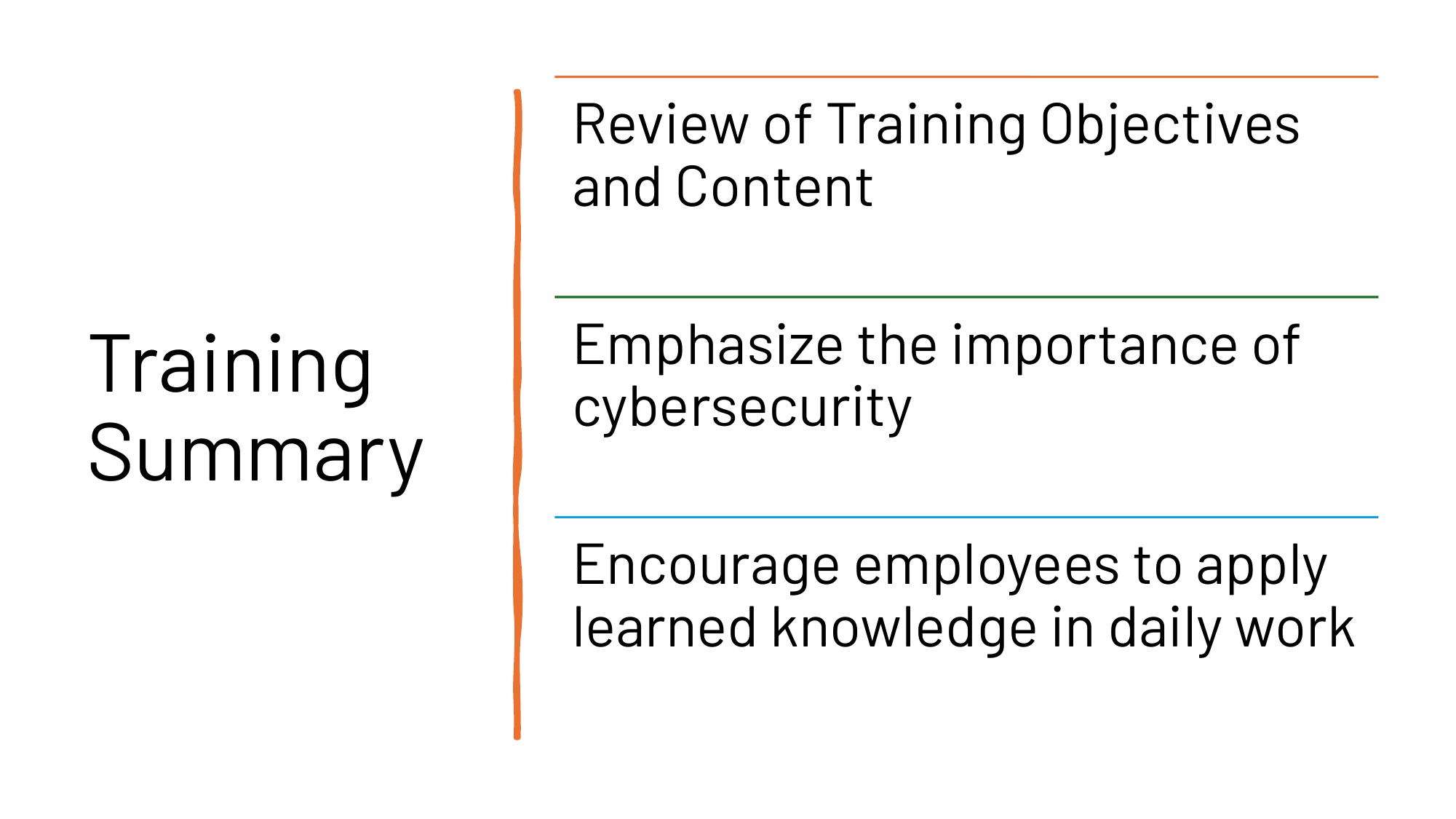

Review of Training Objectives and Content
Emphasize the importance of cybersecurity
Encourage employees to apply learned knowledge in daily work
# Training Summary